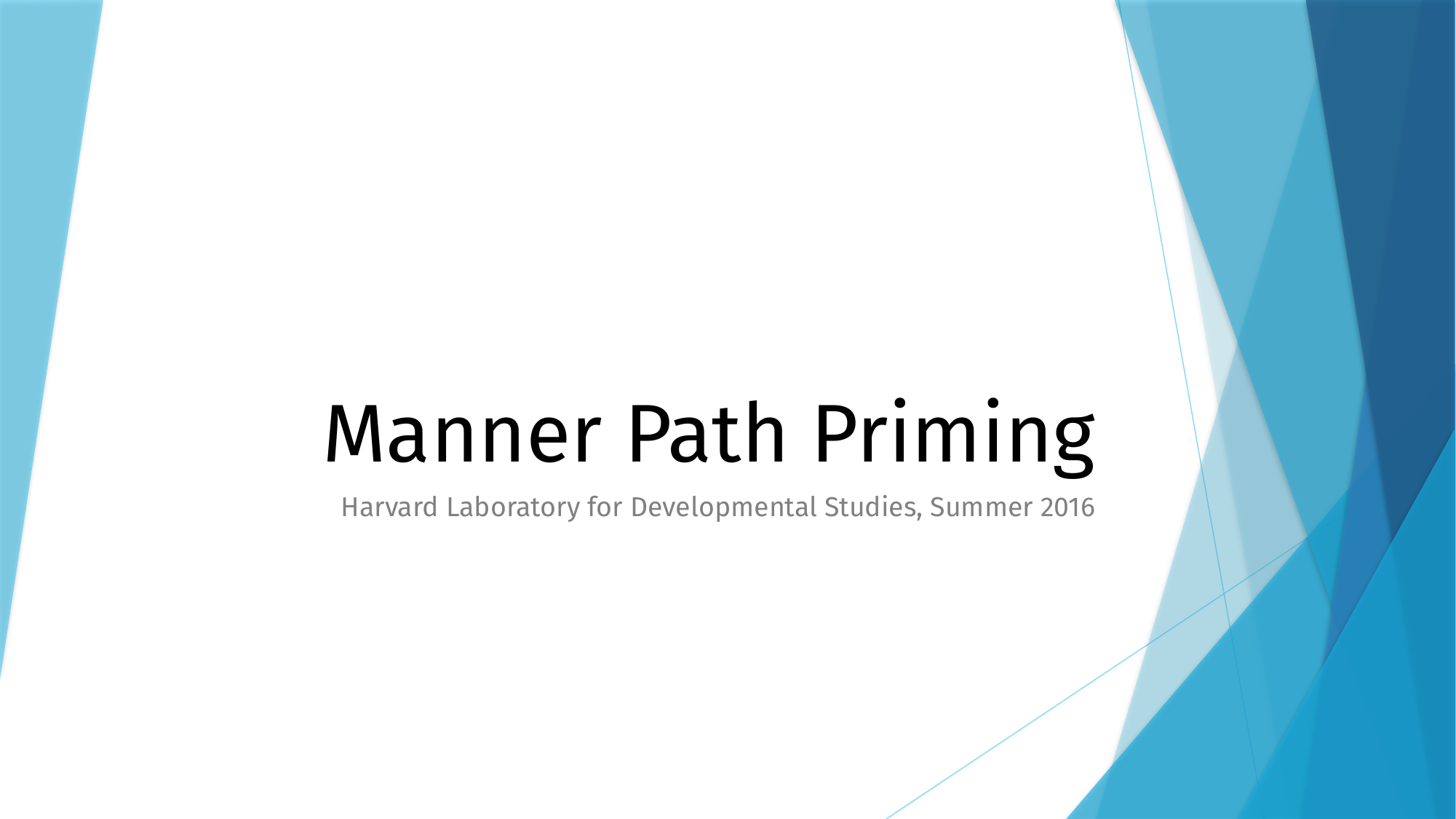

# Manner Path Priming
Harvard Laboratory for Developmental Studies, Summer 2016